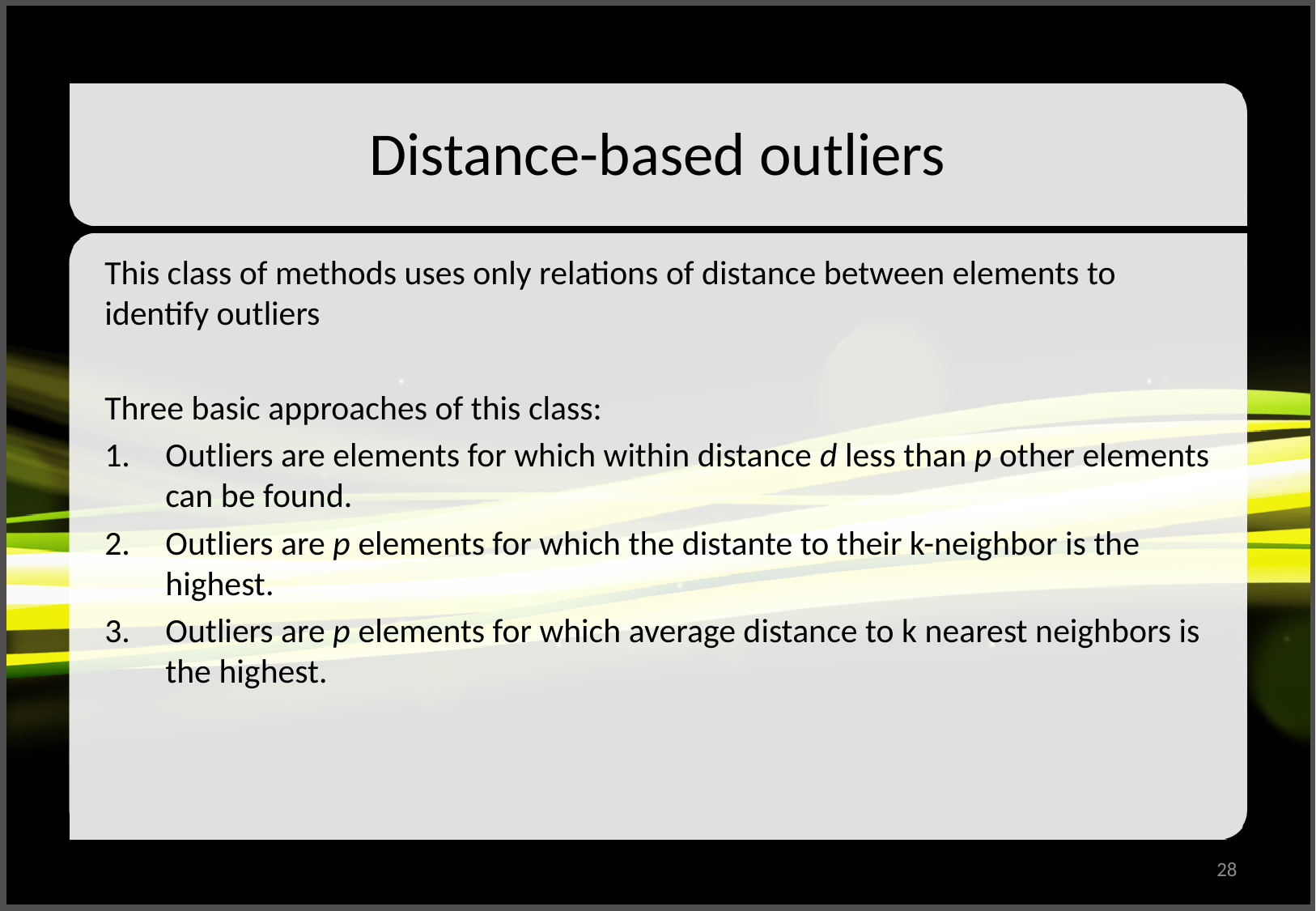

# Distance-based outliers
This class of methods uses only relations of distance between elements to identify outliers

Three basic approaches of this class:
Outliers are elements for which within distance d less than p other elements can be found.
Outliers are p elements for which the distante to their k-neighbor is the highest.
Outliers are p elements for which average distance to k nearest neighbors is the highest.

28